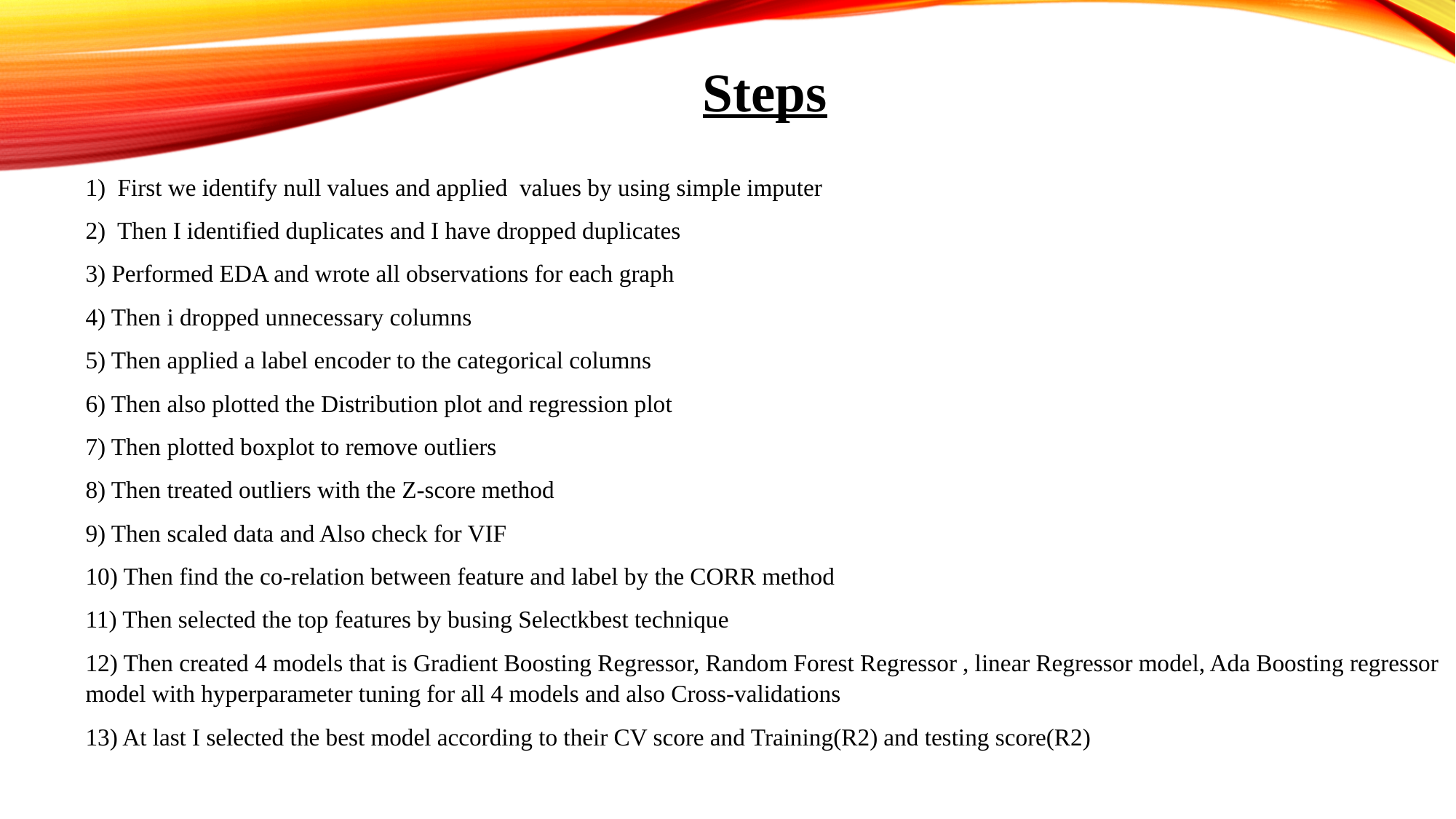

Steps

1)  First we identify null values and applied  values by using simple imputer
2)  Then I identified duplicates and I have dropped duplicates
3) Performed EDA and wrote all observations for each graph
4) Then i dropped unnecessary columns
5) Then applied a label encoder to the categorical columns
6) Then also plotted the Distribution plot and regression plot
7) Then plotted boxplot to remove outliers
8) Then treated outliers with the Z-score method
9) Then scaled data and Also check for VIF
10) Then find the co-relation between feature and label by the CORR method
11) Then selected the top features by busing Selectkbest technique
12) Then created 4 models that is Gradient Boosting Regressor, Random Forest Regressor , linear Regressor model, Ada Boosting regressor model with hyperparameter tuning for all 4 models and also Cross-validations
13) At last I selected the best model according to their CV score and Training(R2) and testing score(R2)